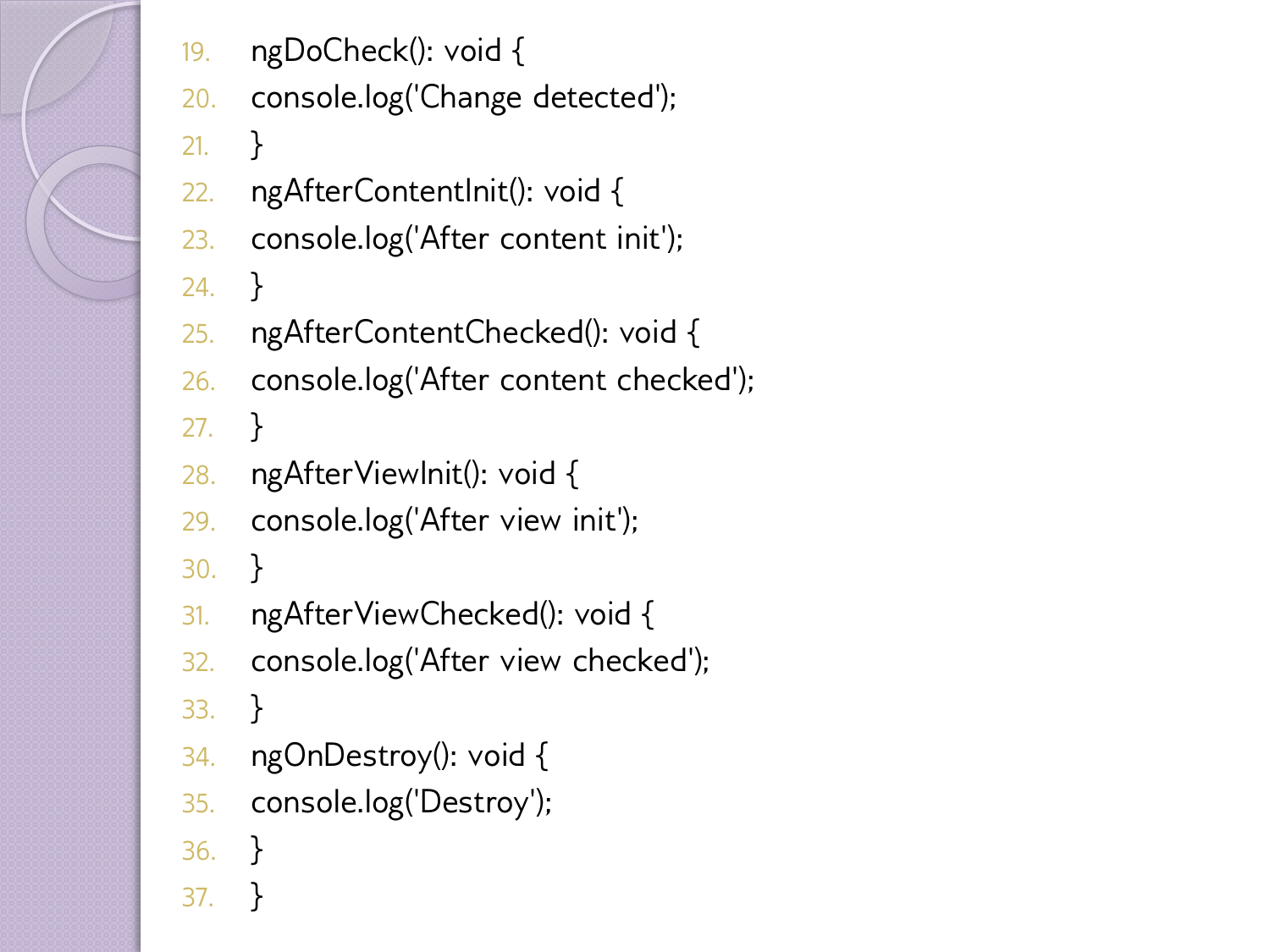

ngDoCheck(): void {
console.log('Change detected');
}
ngAfterContentInit(): void {
console.log('After content init');
}
ngAfterContentChecked(): void {
console.log('After content checked');
}
ngAfterViewInit(): void {
console.log('After view init');
}
ngAfterViewChecked(): void {
console.log('After view checked');
}
ngOnDestroy(): void {
console.log('Destroy');
}
}